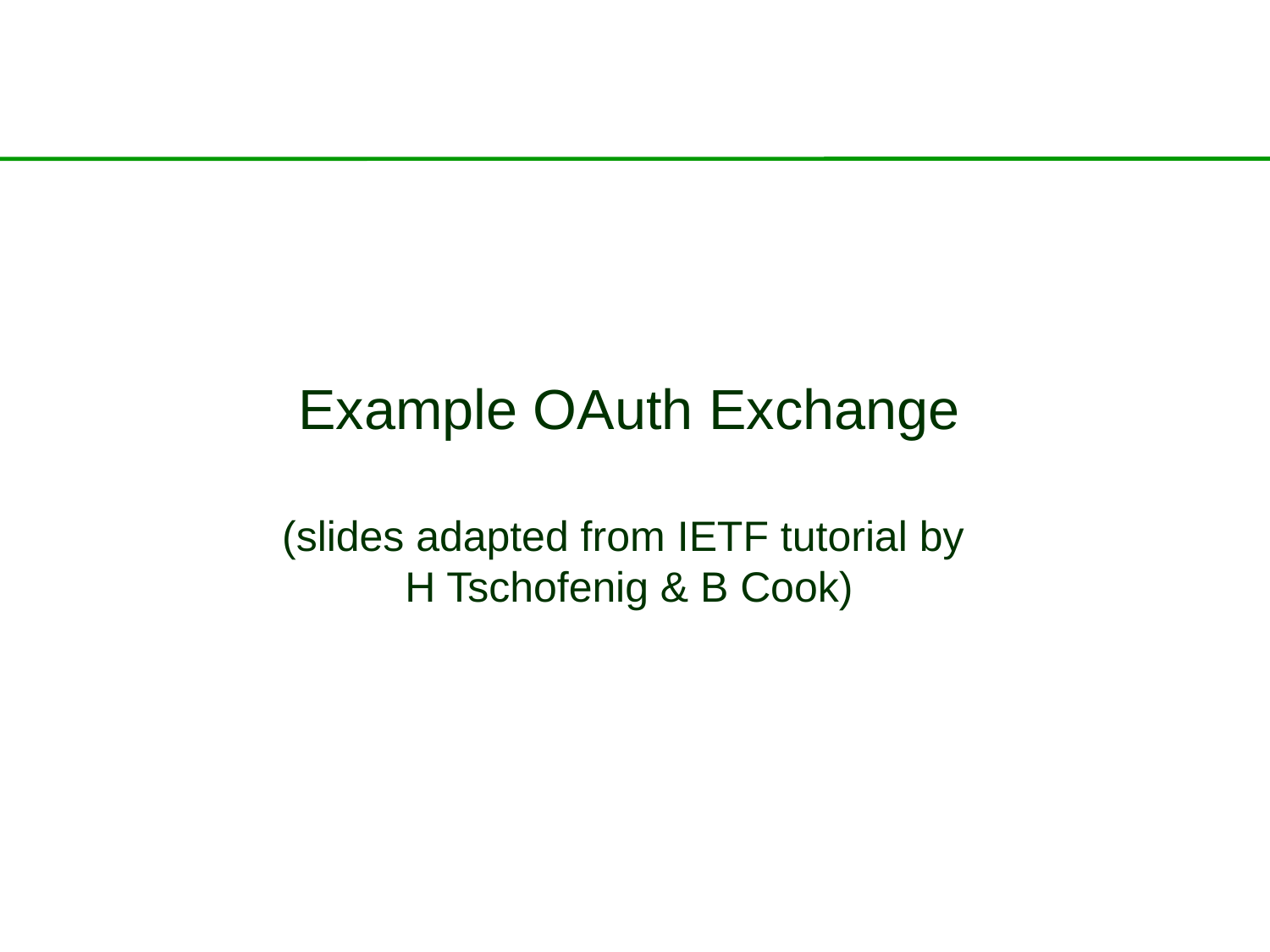

# Example OAuth Exchange (slides adapted from IETF tutorial by H Tschofenig & B Cook)